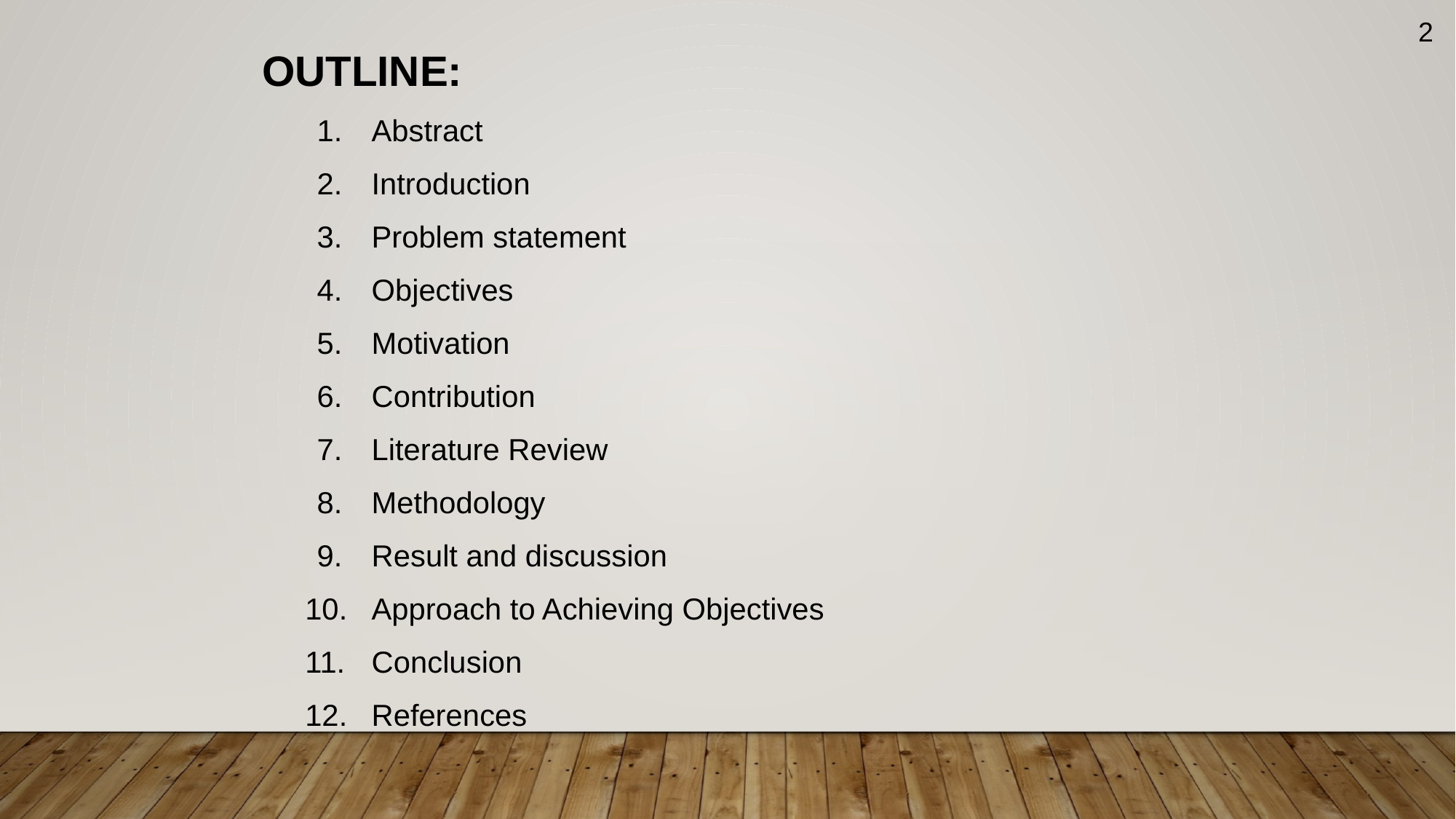

2
OUTLINE:
Abstract
Introduction
Problem statement
Objectives
Motivation
Contribution
Literature Review
Methodology
Result and discussion
Approach to Achieving Objectives
Conclusion
References